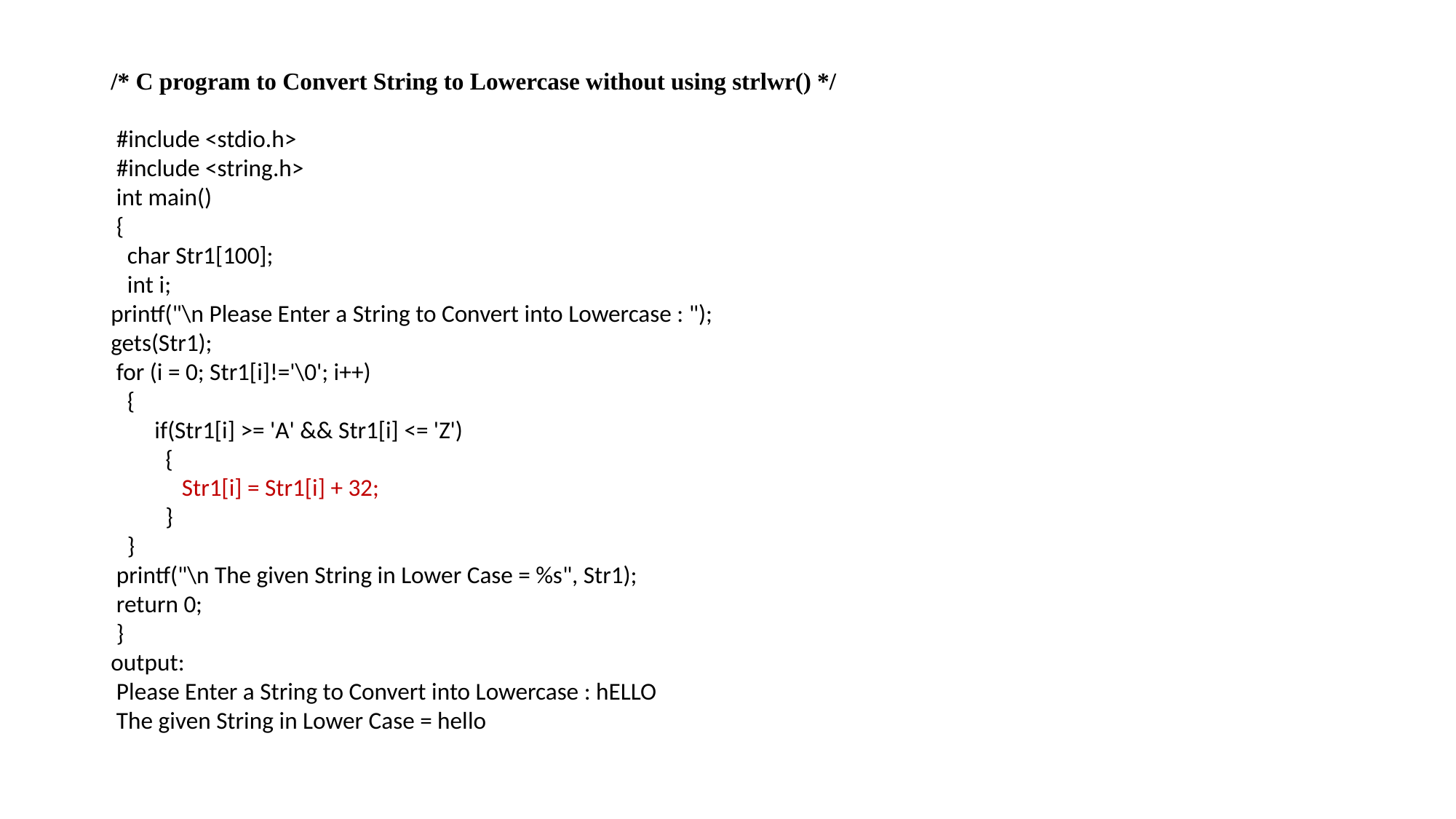

# /* C program to Convert String to Lowercase without using strlwr() */ #include <stdio.h> #include <string.h> int main() { char Str1[100]; int i; printf("\n Please Enter a String to Convert into Lowercase : "); gets(Str1); for (i = 0; Str1[i]!='\0'; i++) { if(Str1[i] >= 'A' && Str1[i] <= 'Z') { Str1[i] = Str1[i] + 32; } } printf("\n The given String in Lower Case = %s", Str1); return 0; } output: Please Enter a String to Convert into Lowercase : hELLO The given String in Lower Case = hello